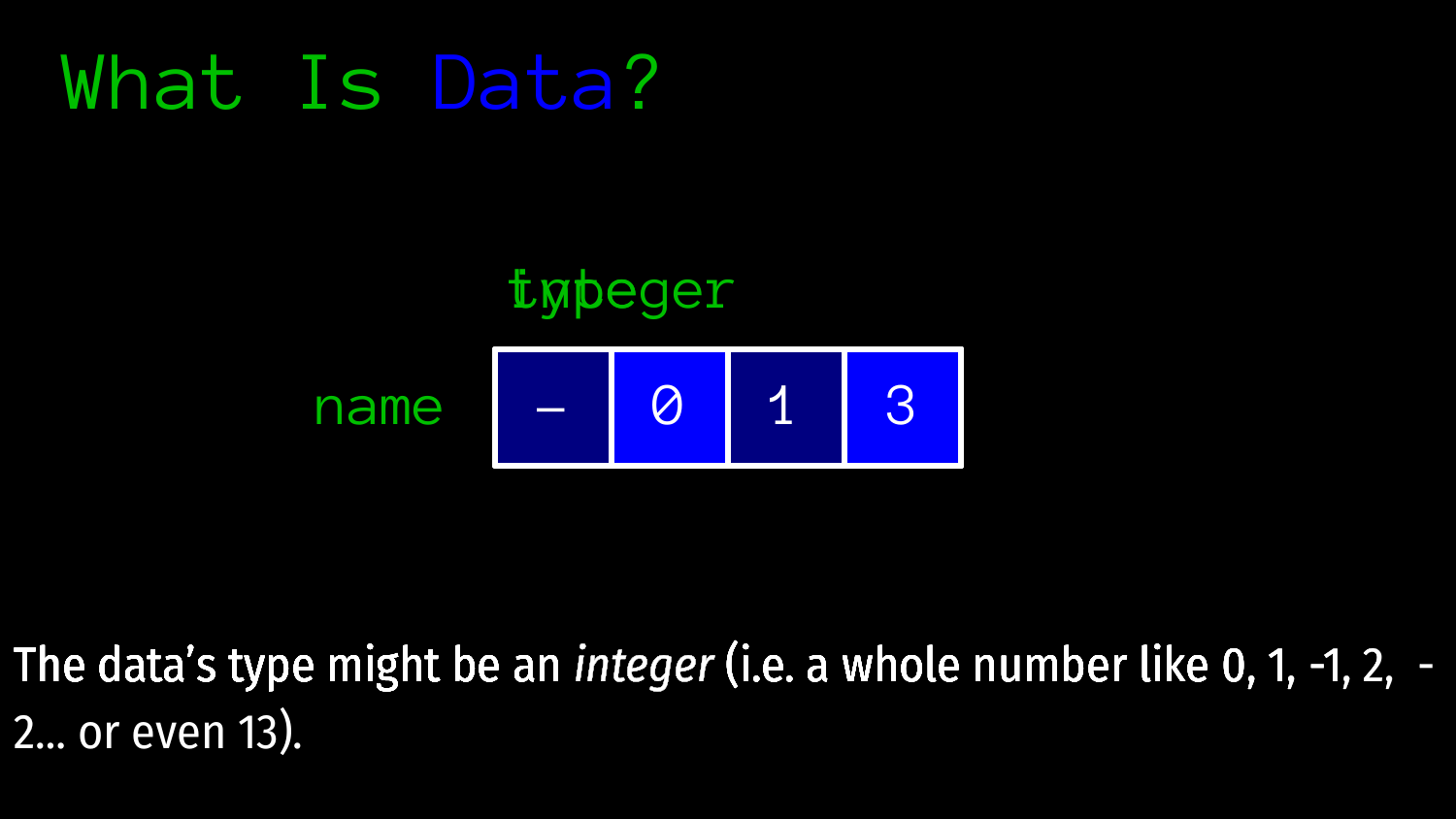

What Is Data?
integer
type
name

+
-

0

0
1

0
1
2
3
The data’s type might be an integer (i.e. a whole number like 0, 1, -1, 2,  -2… or even 13)
The data’s type might be an integer (i.e. a whole number like 0, 1, -1, 2,  -2
The data’s type might be an integer (i.e. a whole number like 0, 1
The data’s type might be an integer (i.e. a whole number like 0,
The data’s type might be an integer (i.e. a whole number like 0, 1, -1
The data’s type might be an integer (i.e. a whole number like 0, 1, -1, 2
The data’s type might be an integer (i.e. a whole number like 0, 1, -1, 2,  -2… or even 13).
The data’s type might be an integer